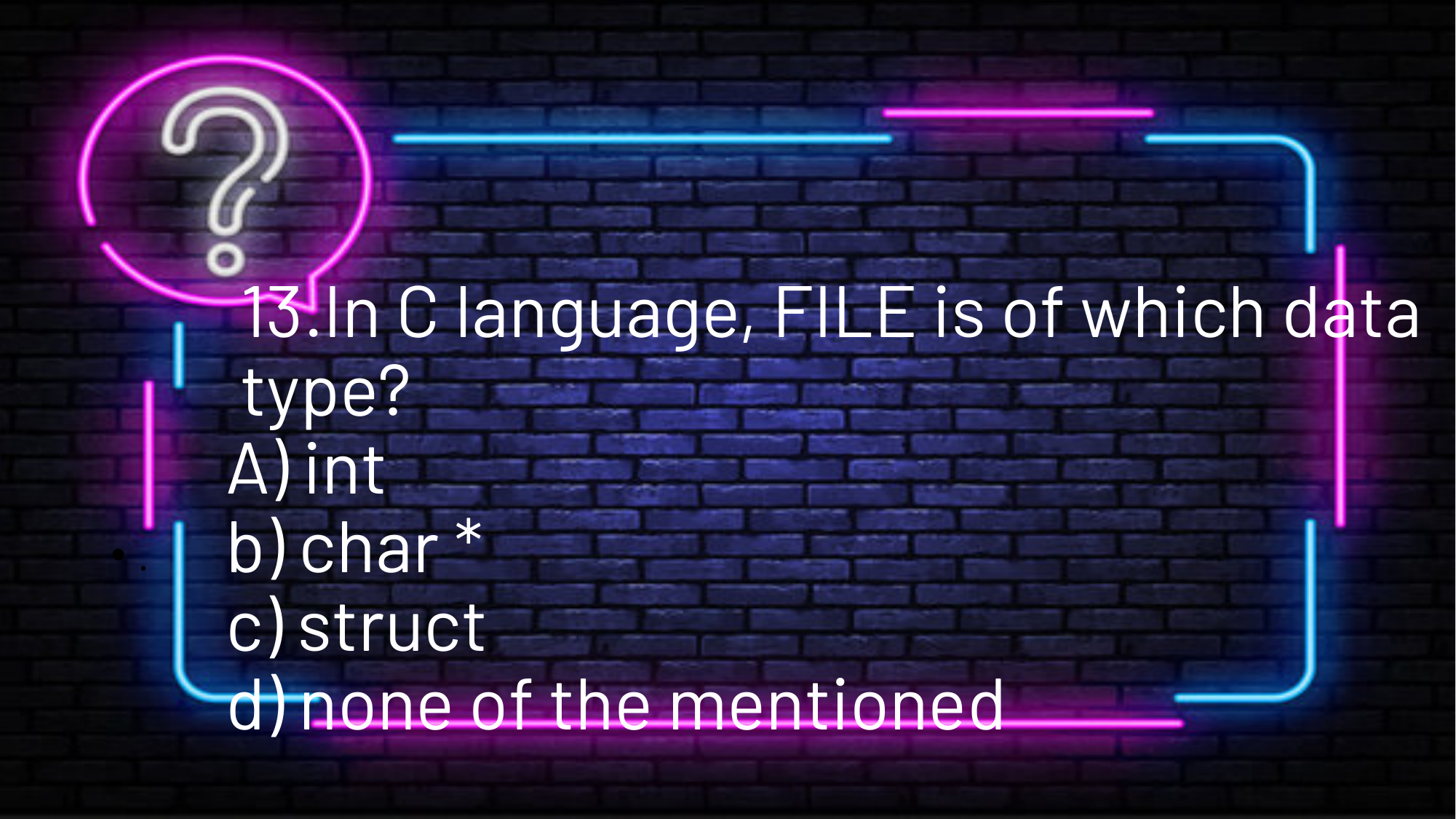

# 13.In C language, FILE is of which data  type? A) int b) char * c) struct d) none of the mentioned
.